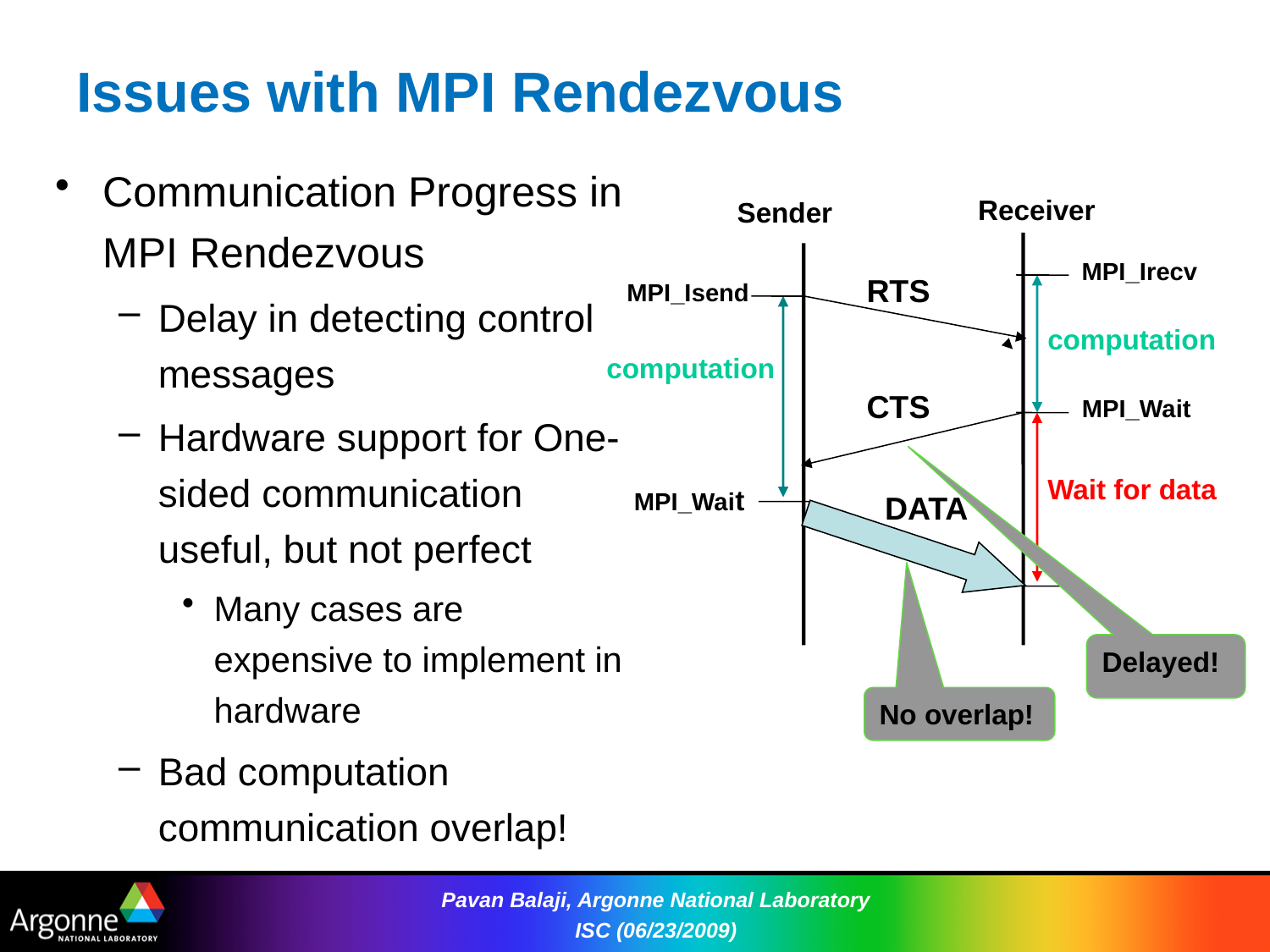

# Issues with MPI Rendezvous
Communication Progress in MPI Rendezvous
Delay in detecting control messages
Hardware support for One-sided communication useful, but not perfect
Many cases are expensive to implement in hardware
Bad computation communication overlap!
Receiver
Sender

MPI_Irecv
RTS
MPI_Isend

computation
computation

CTS
MPI_Wait

Wait for data
MPI_Wait
DATA

Delayed!
No overlap!
Pavan Balaji, Argonne National Laboratory ISC (06/23/2009)